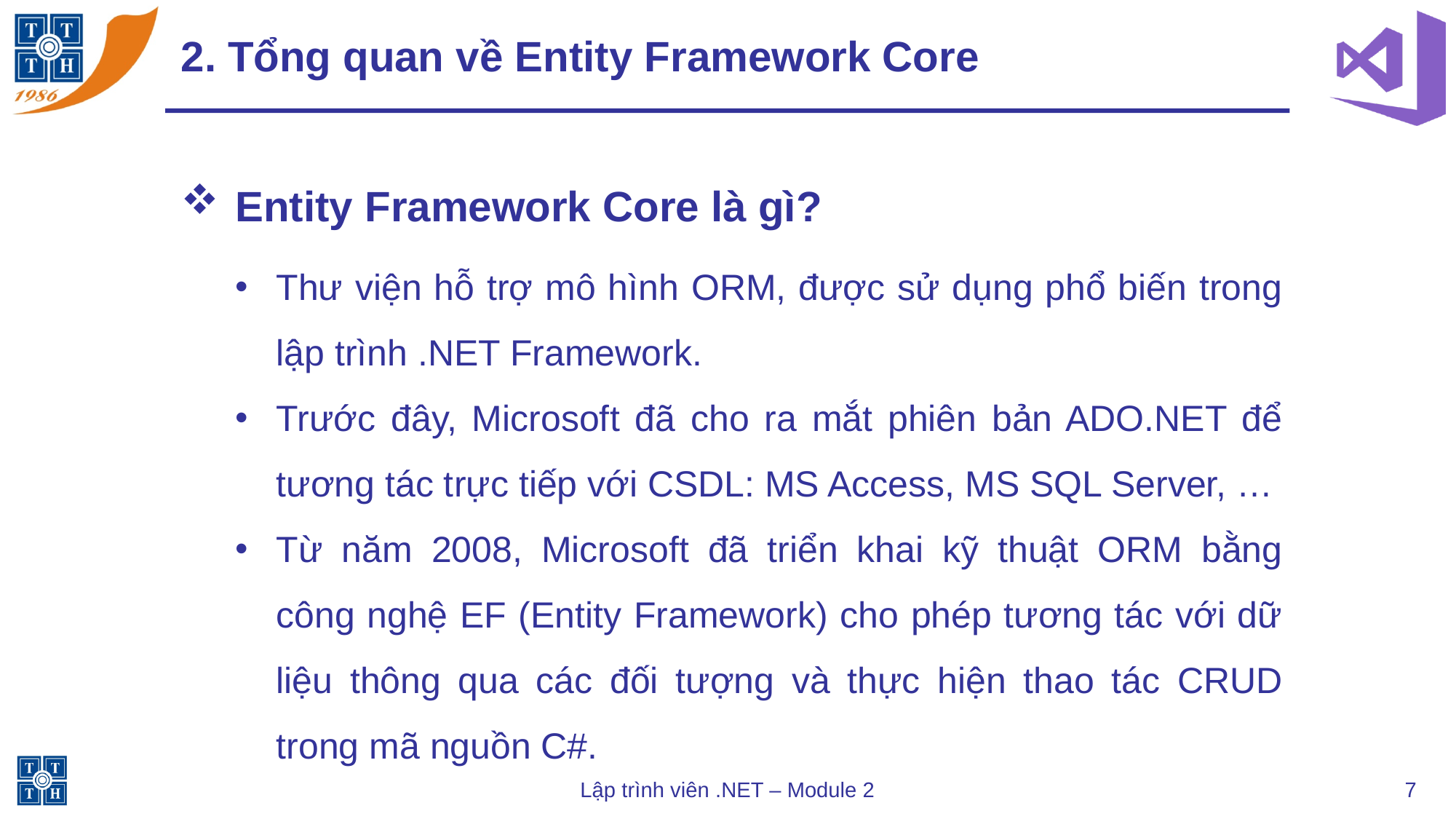

# 2. Tổng quan về Entity Framework Core
Entity Framework Core là gì?
Thư viện hỗ trợ mô hình ORM, được sử dụng phổ biến trong lập trình .NET Framework.
Trước đây, Microsoft đã cho ra mắt phiên bản ADO.NET để tương tác trực tiếp với CSDL: MS Access, MS SQL Server, …
Từ năm 2008, Microsoft đã triển khai kỹ thuật ORM bằng công nghệ EF (Entity Framework) cho phép tương tác với dữ liệu thông qua các đối tượng và thực hiện thao tác CRUD trong mã nguồn C#.